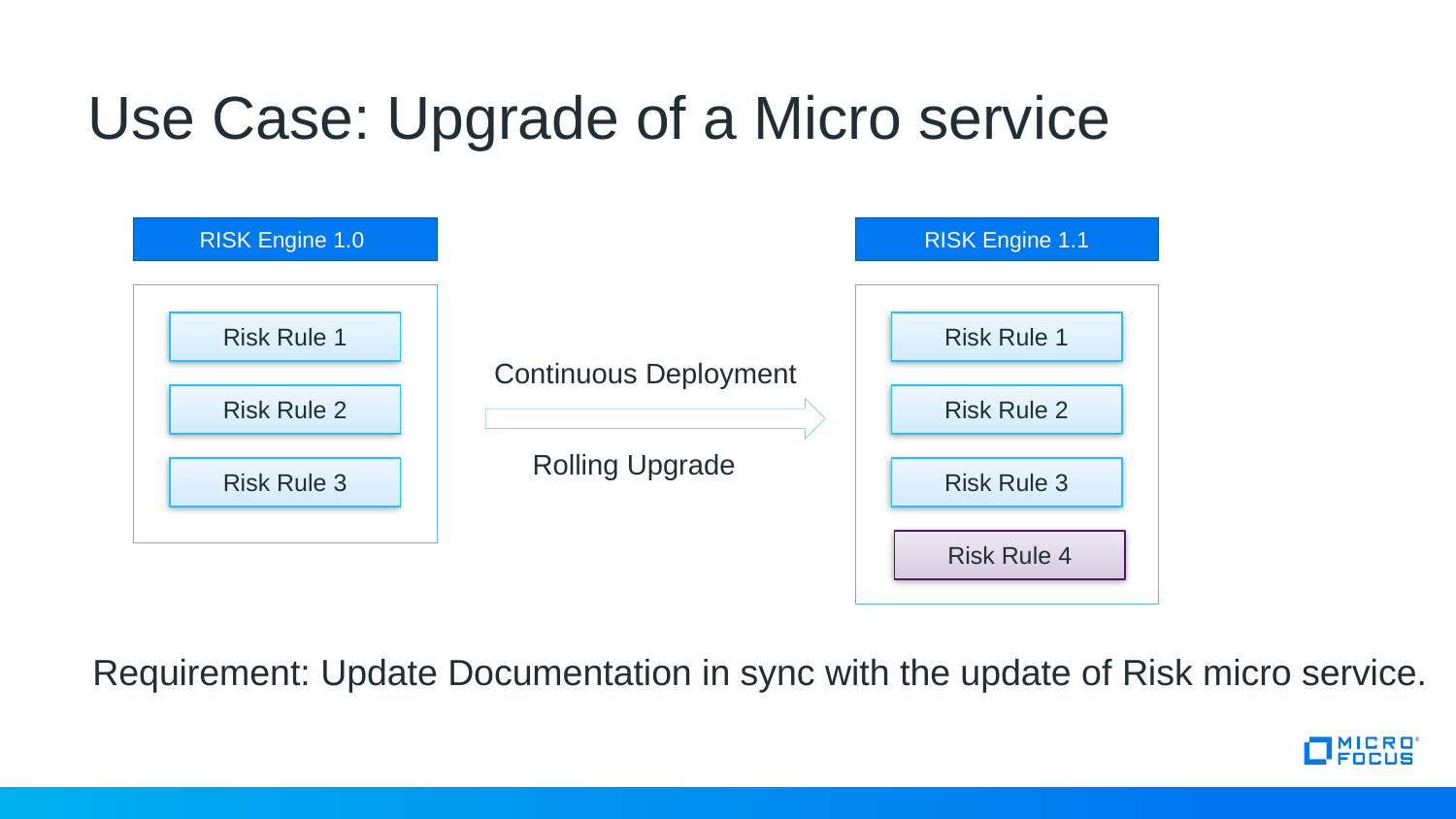

# Use Case: Upgrade of a Micro service
RISK Engine 1.0
RISK Engine 1.1

Risk Rule 1
Risk Rule 1
Continuous Deployment
Risk Rule 2
Risk Rule 2

Rolling Upgrade
Risk Rule 3
Risk Rule 3
Risk Rule 4
Requirement: Update Documentation in sync with the update of Risk micro service.